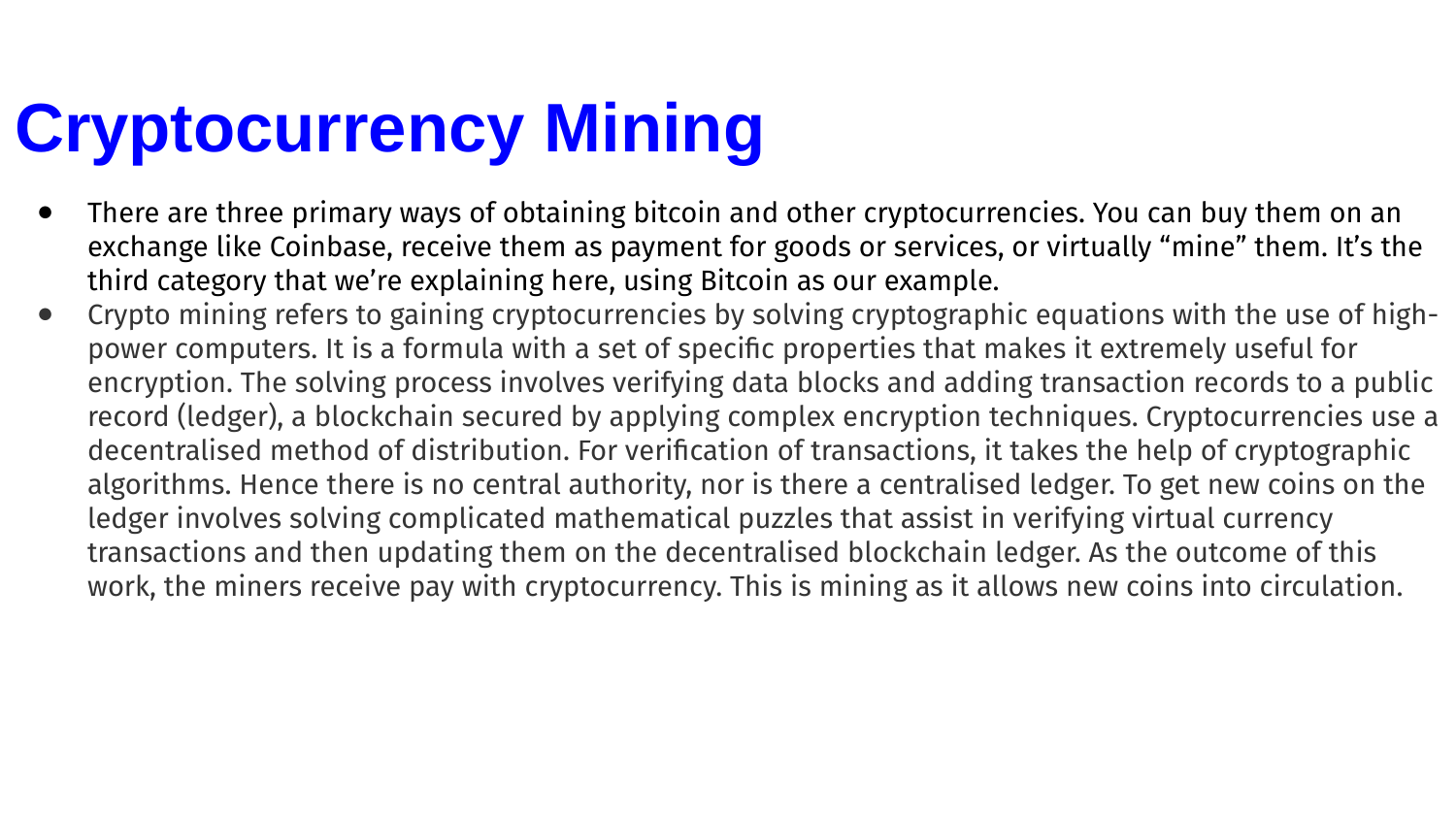

# Cryptocurrency Mining
There are three primary ways of obtaining bitcoin and other cryptocurrencies. You can buy them on an exchange like Coinbase, receive them as payment for goods or services, or virtually “mine” them. It’s the third category that we’re explaining here, using Bitcoin as our example.
Crypto mining refers to gaining cryptocurrencies by solving cryptographic equations with the use of high-power computers. It is a formula with a set of specific properties that makes it extremely useful for encryption. The solving process involves verifying data blocks and adding transaction records to a public record (ledger), a blockchain secured by applying complex encryption techniques. Cryptocurrencies use a decentralised method of distribution. For verification of transactions, it takes the help of cryptographic algorithms. Hence there is no central authority, nor is there a centralised ledger. To get new coins on the ledger involves solving complicated mathematical puzzles that assist in verifying virtual currency transactions and then updating them on the decentralised blockchain ledger. As the outcome of this work, the miners receive pay with cryptocurrency. This is mining as it allows new coins into circulation.